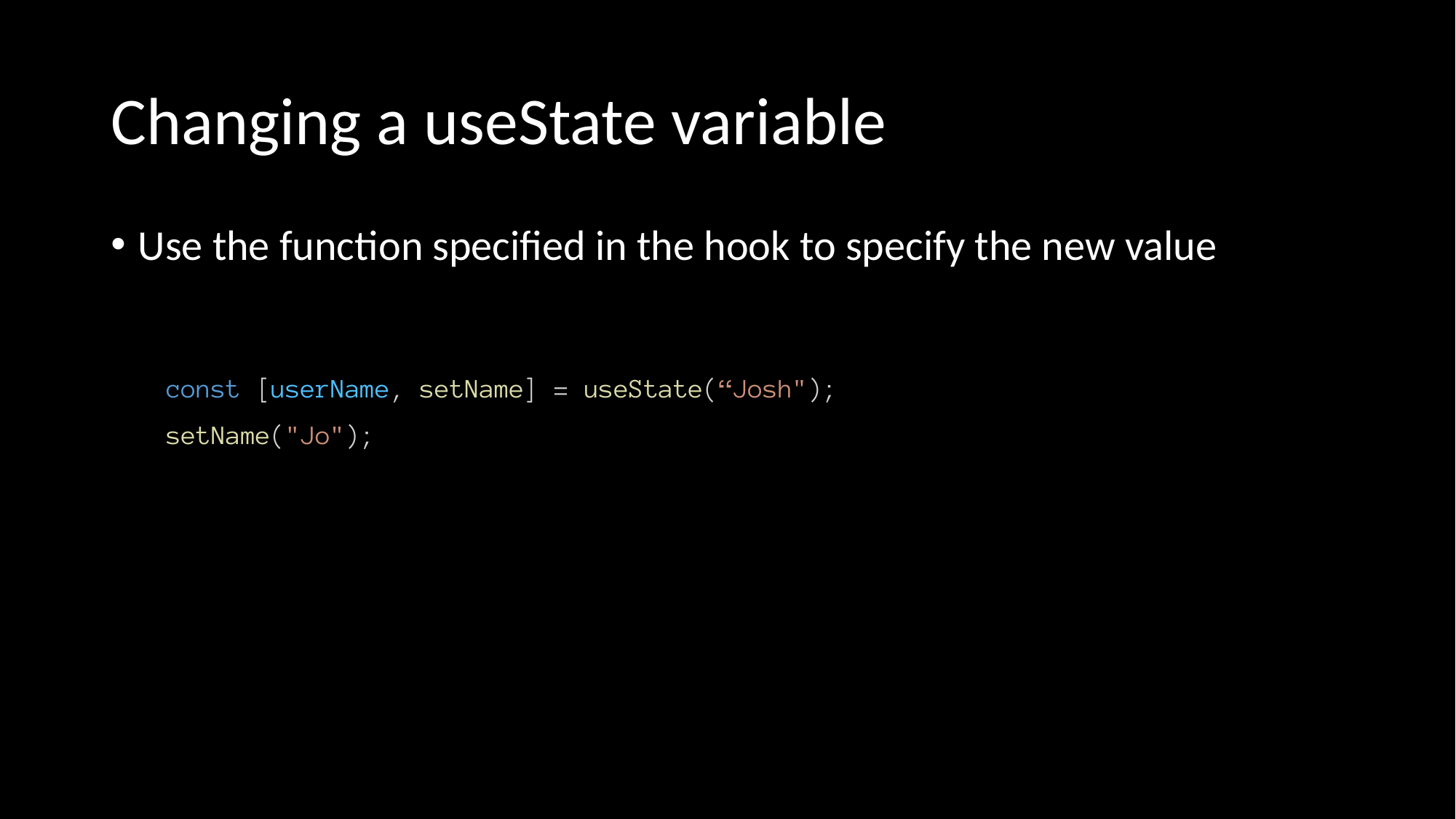

# Changing a useState variable
Use the function specified in the hook to specify the new value

const [userName, setName] = useState(“Josh");
setName("Jo");